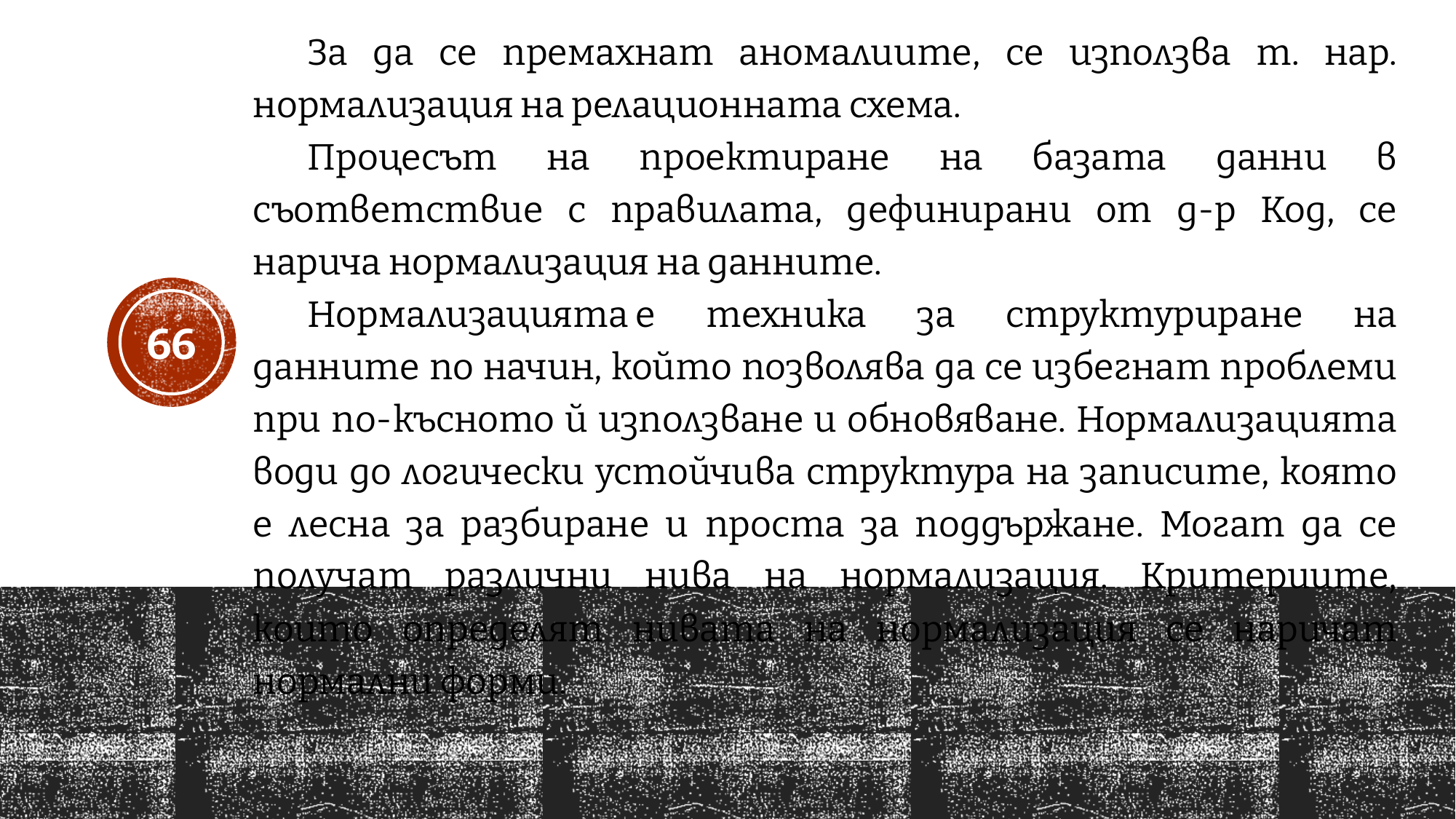

За да се премахнат аномалиите, се използва т. нар. нормализация на релационната схема.
Процесът на проектиране на базата данни в съответствие с правилата, дефинирани от д-р Код, се нарича нормализация на данните.
Нормализацията е техника за структуриране на данните по начин, който позволява да се избегнат проблеми при по-късното й използване и обновяване. Нормализацията води до логически устойчива структура на записите, която е лесна за разбиране и проста за поддържане. Могат да се получат различни нива на нормализация. Критериите, които определят нивата на нормализация се наричат нормални форми.
66